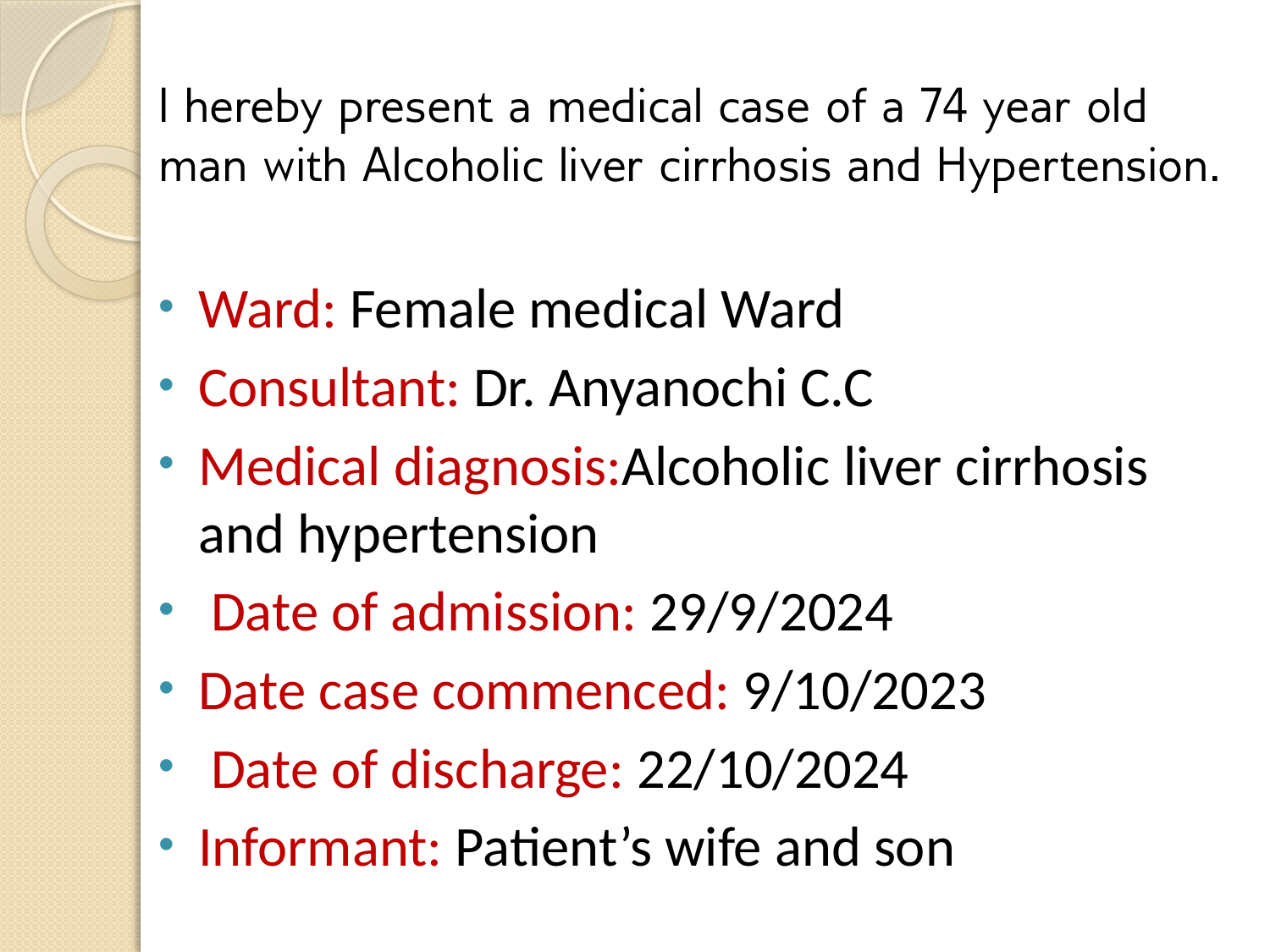

I hereby present a medical case of a 74 year old man with Alcoholic liver cirrhosis and Hypertension.

Ward: Female medical Ward
Consultant: Dr. Anyanochi C.C
Medical diagnosis:Alcoholic liver cirrhosis       and hypertension
 Date of admission: 29/9/2024
Date case commenced: 9/10/2023
 Date of discharge: 22/10/2024
Informant: Patient’s wife and son